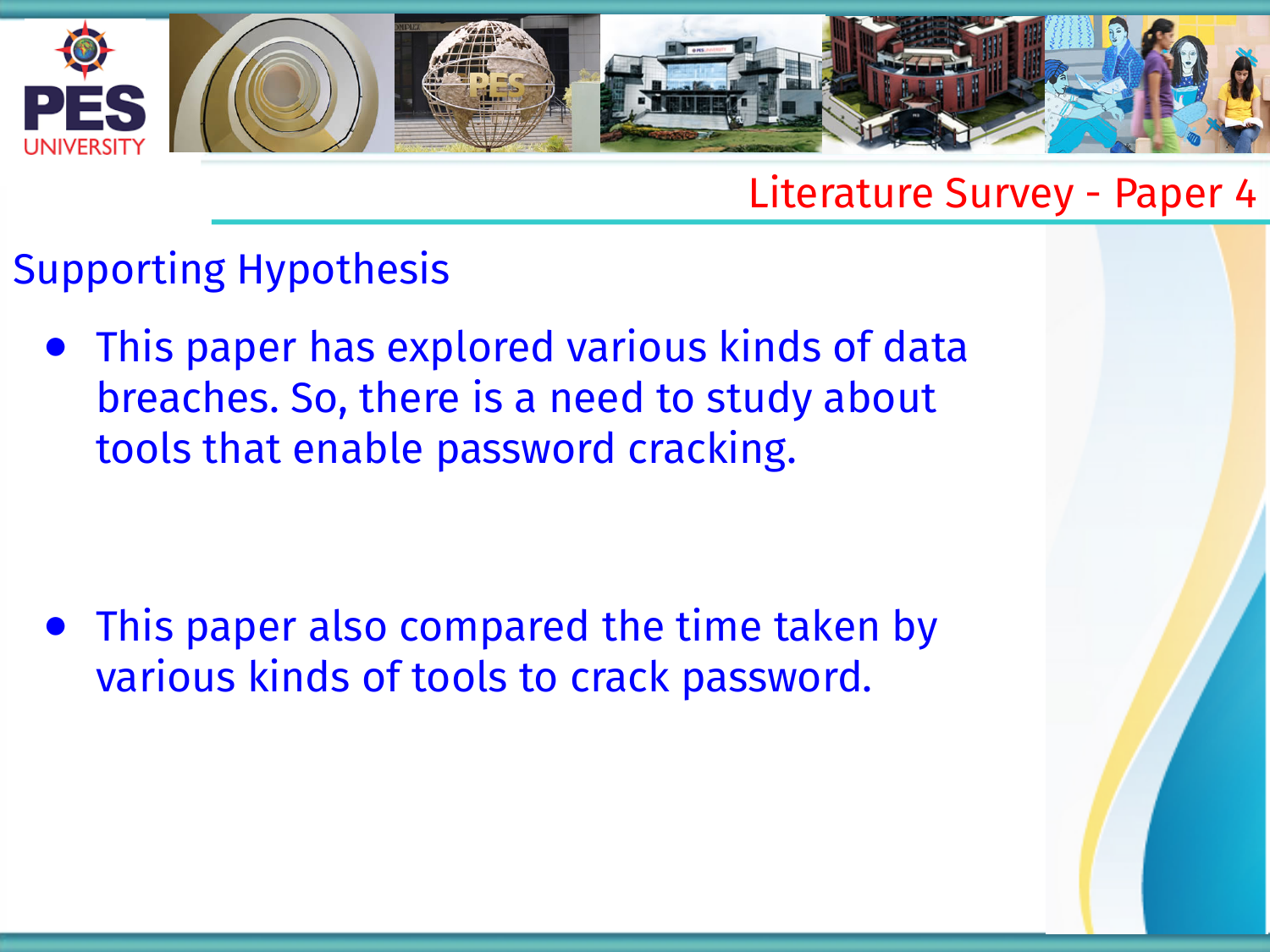

Literature Survey - Paper 4

Supporting Hypothesis
This paper has explored various kinds of data breaches. So, there is a need to study about tools that enable password cracking.

This paper also compared the time taken by various kinds of tools to crack password.